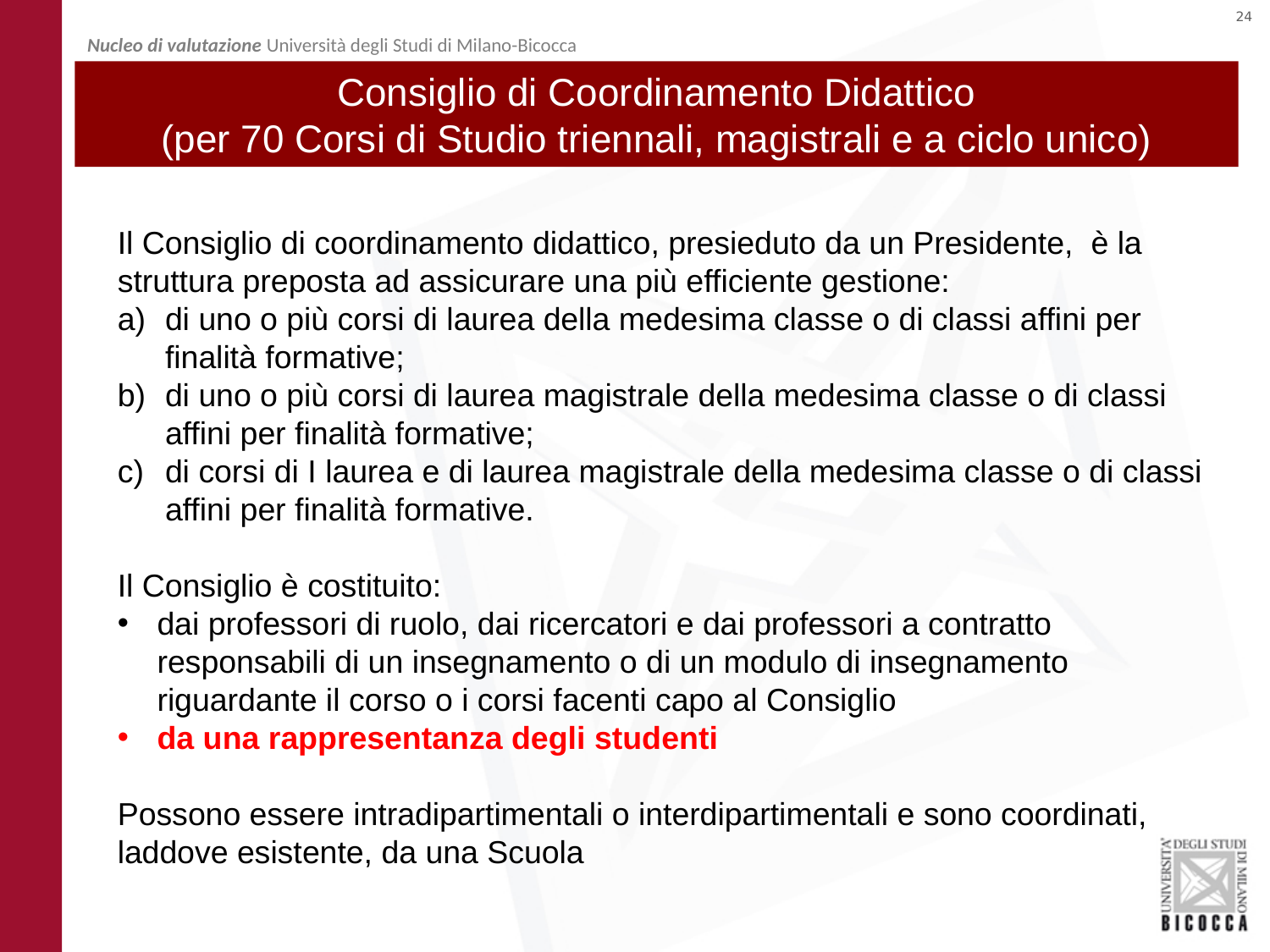

Nucleo di valutazione Università degli Studi di Milano-Bicocca
Consiglio di Coordinamento Didattico
(per 70 Corsi di Studio triennali, magistrali e a ciclo unico)
Il Consiglio di coordinamento didattico, presieduto da un Presidente,  è la struttura preposta ad assicurare una più efficiente gestione:
di uno o più corsi di laurea della medesima classe o di classi affini per finalità formative;
di uno o più corsi di laurea magistrale della medesima classe o di classi affini per finalità formative;
di corsi di I laurea e di laurea magistrale della medesima classe o di classi affini per finalità formative.

Il Consiglio è costituito:
dai professori di ruolo, dai ricercatori e dai professori a contratto responsabili di un insegnamento o di un modulo di insegnamento riguardante il corso o i corsi facenti capo al Consiglio
da una rappresentanza degli studenti

Possono essere intradipartimentali o interdipartimentali e sono coordinati, laddove esistente, da una Scuola